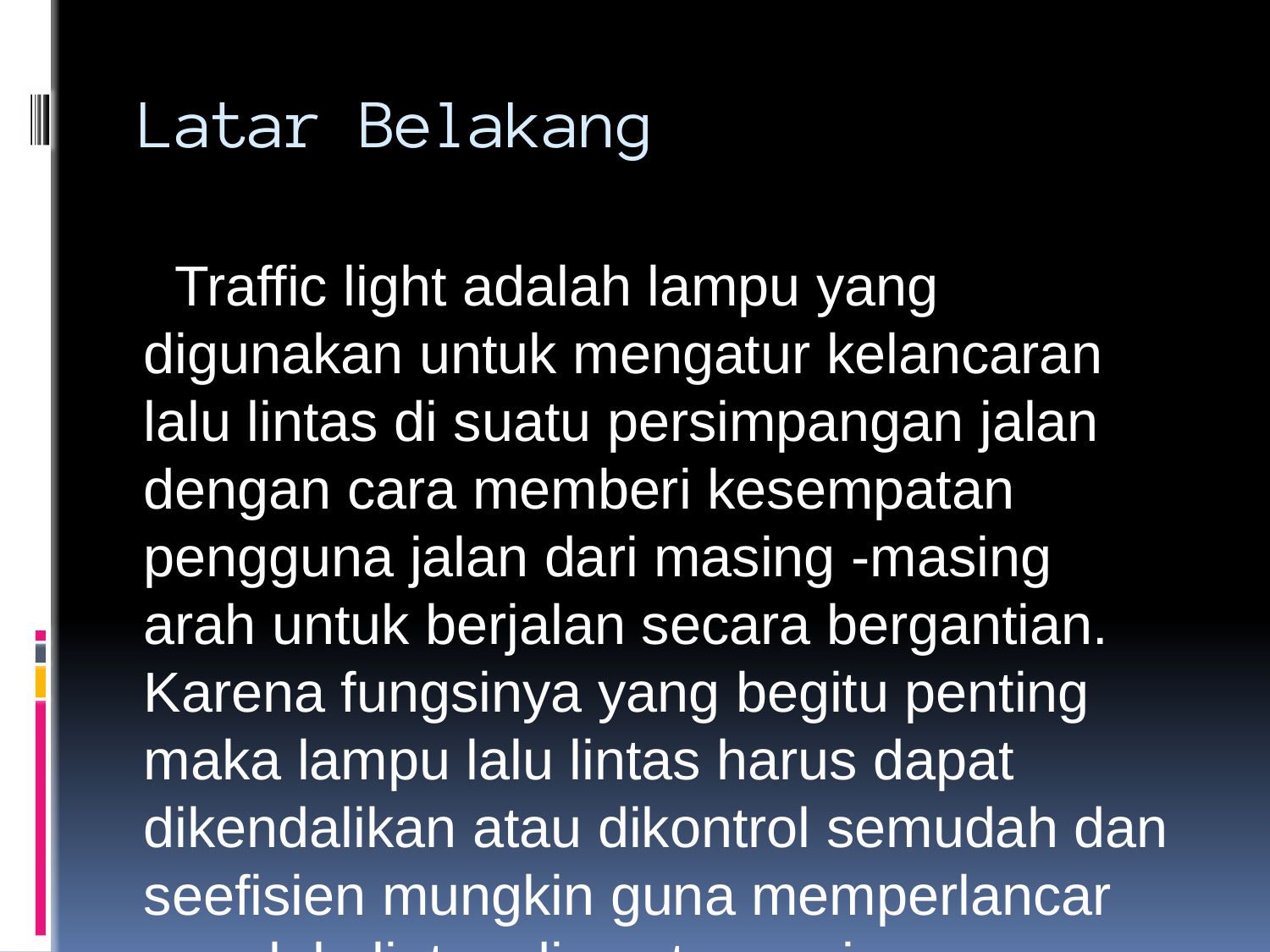

# Latar Belakang
     Traffic light adalah lampu yang digunakan untuk mengatur kelancaran lalu lintas di suatu persimpangan jalan dengan cara memberi kesempatan pengguna jalan dari masing -masing arah untuk berjalan secara bergantian. Karena fungsinya yang begitu penting maka lampu lalu lintas harus dapat dikendalikan atau dikontrol semudah dan seefisien mungkin guna memperlancar arus lalu lintas di suatu persimpangan jalan.